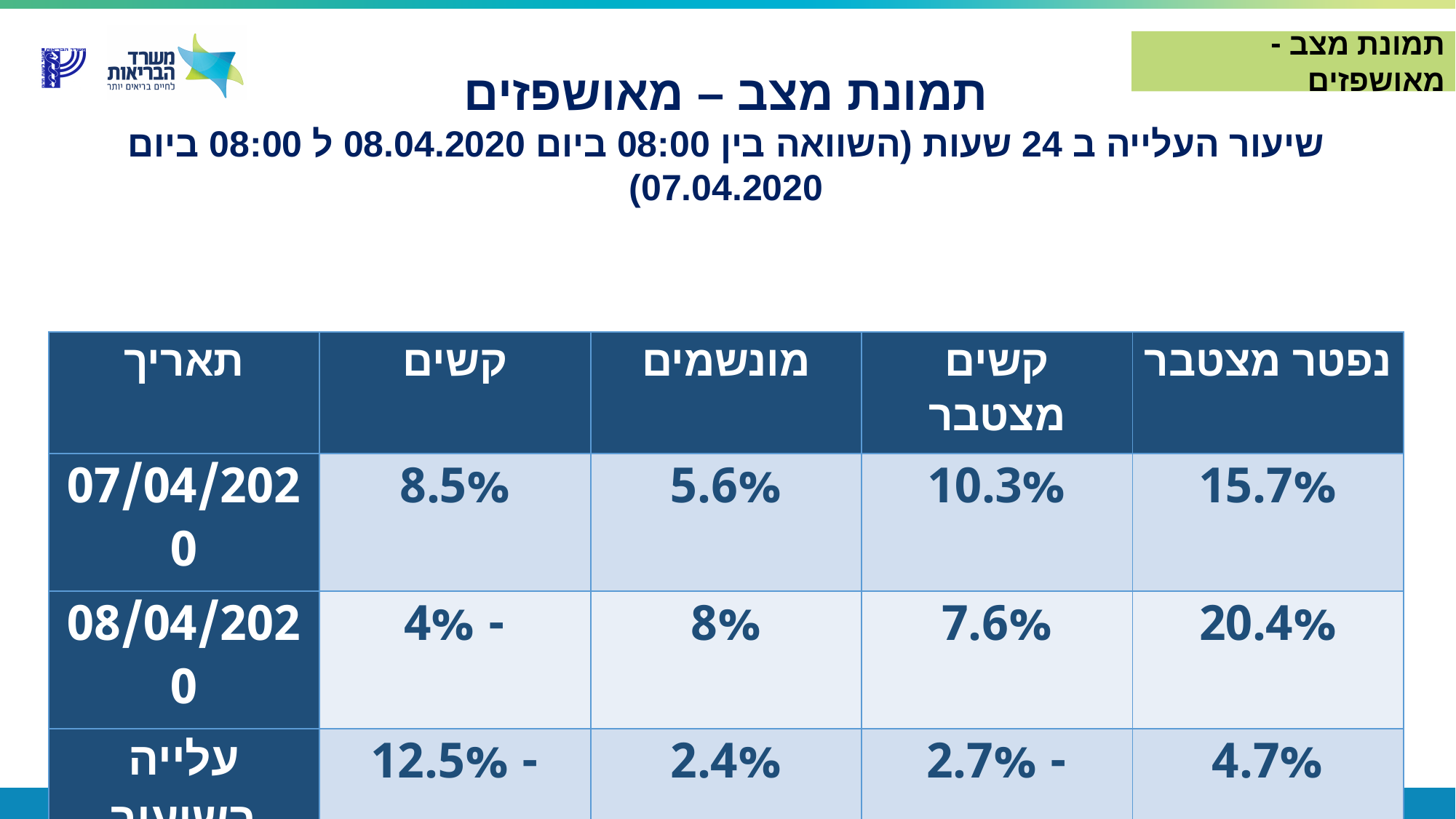

תמונת מצב - מאושפזים
תמונת מצב – מאושפזים
שיעור העלייה ב 24 שעות (השוואה בין 08:00 ביום 08.04.2020 ל 08:00 ביום 07.04.2020)

| תאריך | קשים | מונשמים | קשים מצטבר | נפטר מצטבר |
| --- | --- | --- | --- | --- |
| 07/04/2020 | 8.5% | 5.6% | 10.3% | 15.7% |
| 08/04/2020 | - 4% | 8% | 7.6% | 20.4% |
| עלייה בשיעור | - 12.5% | 2.4% | - 2.7% | 4.7% |